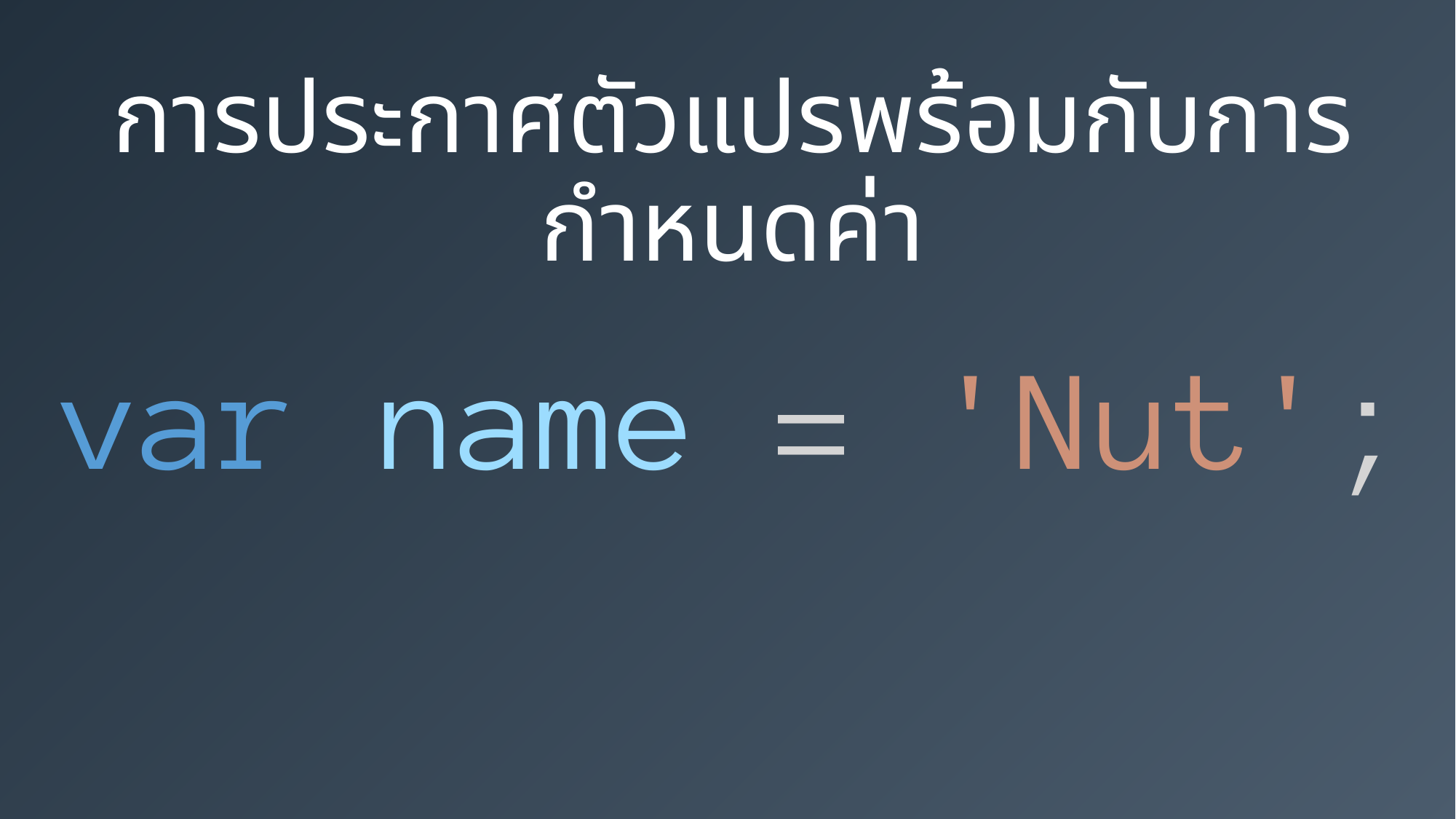

การประกาศตัวแปรพร้อมกับการกำหนดค่า
var name = 'Nut';